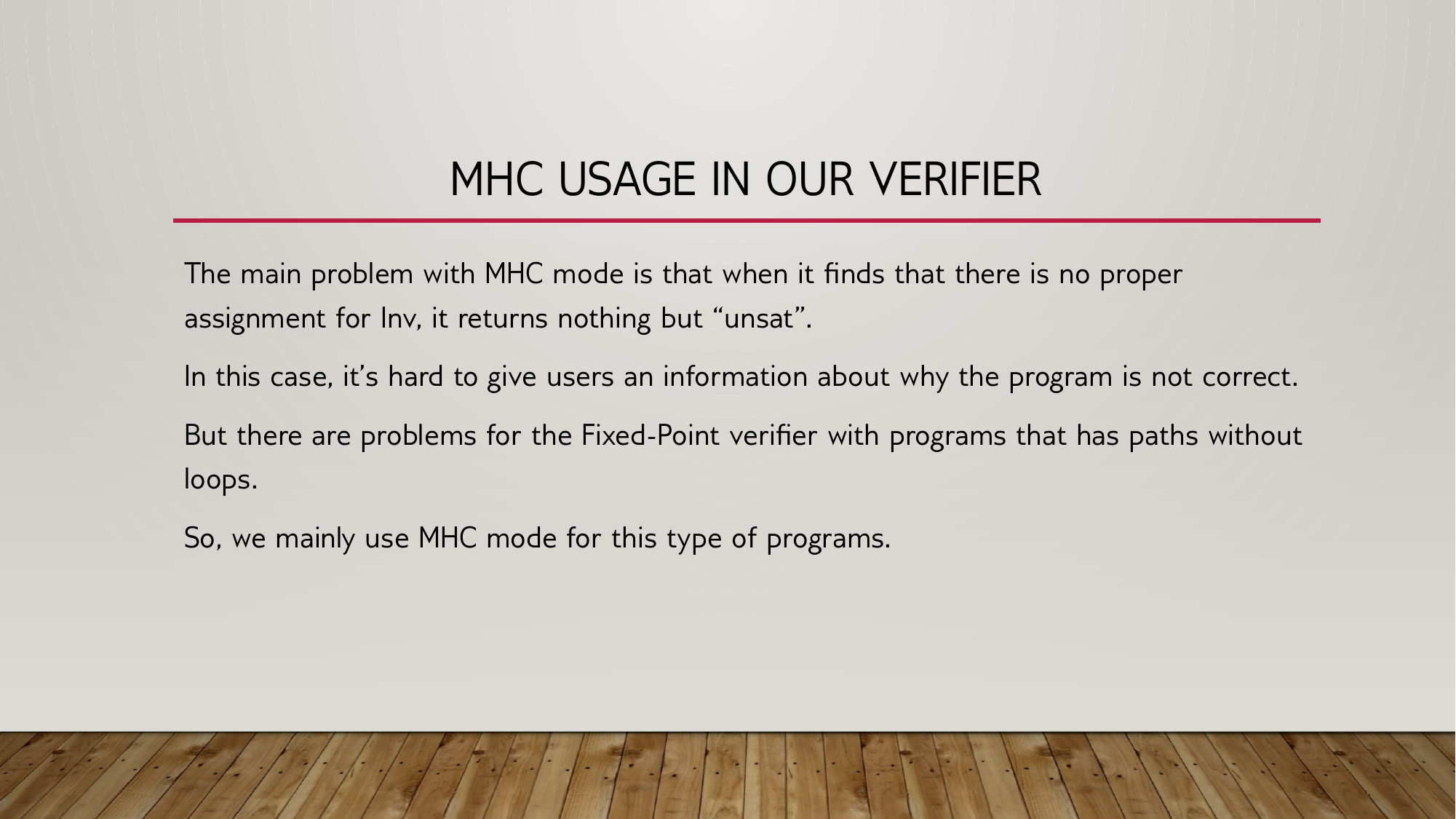

# MHC usage in our verifier
The main problem with MHC mode is that when it finds that there is no proper assignment for Inv, it returns nothing but “unsat”.
In this case, it’s hard to give users an information about why the program is not correct.
But there are problems for the Fixed-Point verifier with programs that has paths without loops.
So, we mainly use MHC mode for this type of programs.